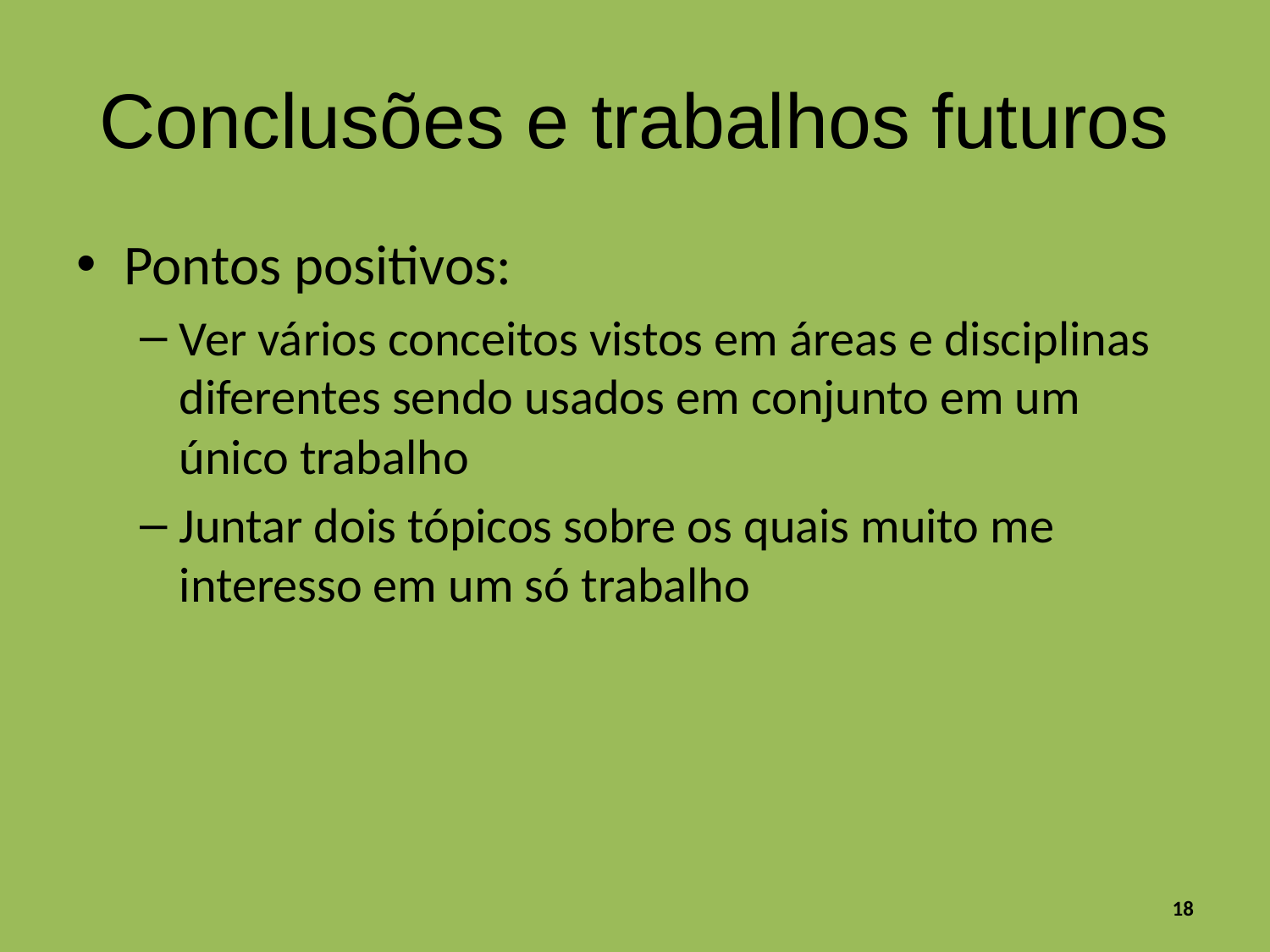

# Conclusões e trabalhos futuros
Pontos positivos:
Ver vários conceitos vistos em áreas e disciplinas diferentes sendo usados em conjunto em um único trabalho
Juntar dois tópicos sobre os quais muito me interesso em um só trabalho
18